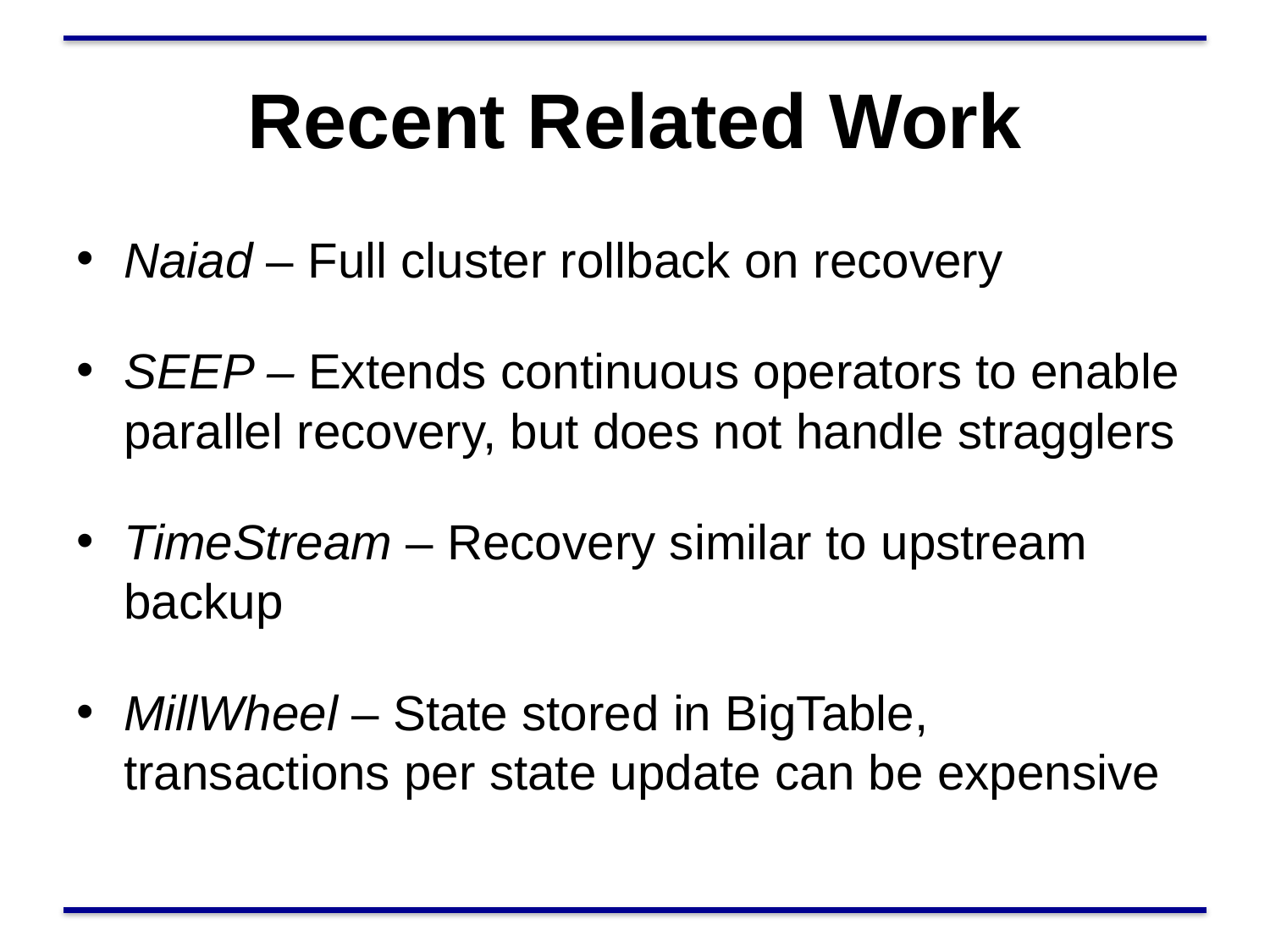

# Recent Related Work
Naiad – Full cluster rollback on recovery
SEEP – Extends continuous operators to enable parallel recovery, but does not handle stragglers
TimeStream – Recovery similar to upstream backup
MillWheel – State stored in BigTable, transactions per state update can be expensive